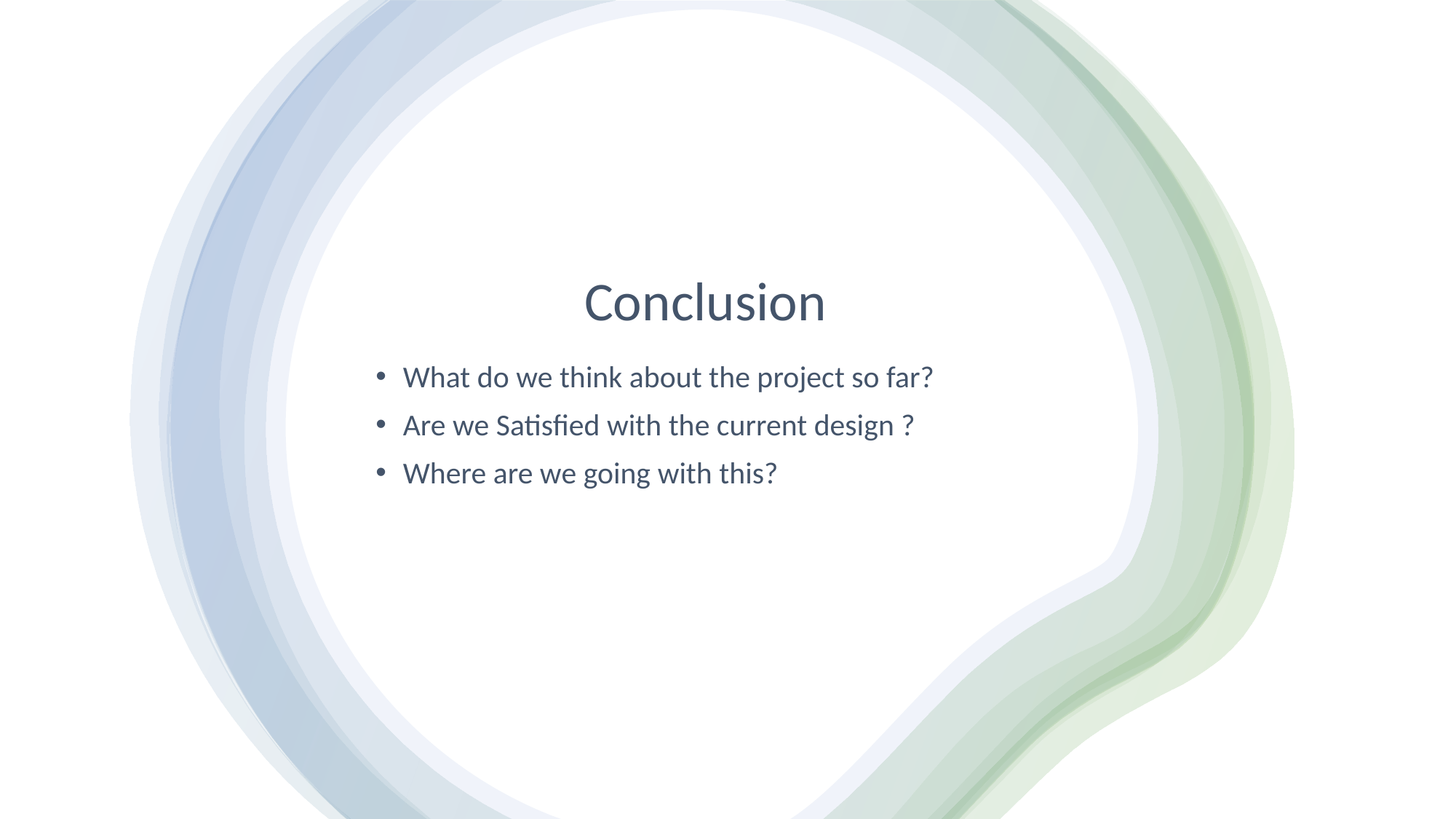

# Conclusion
What do we think about the project so far?
Are we Satisfied with the current design ?
Where are we going with this?